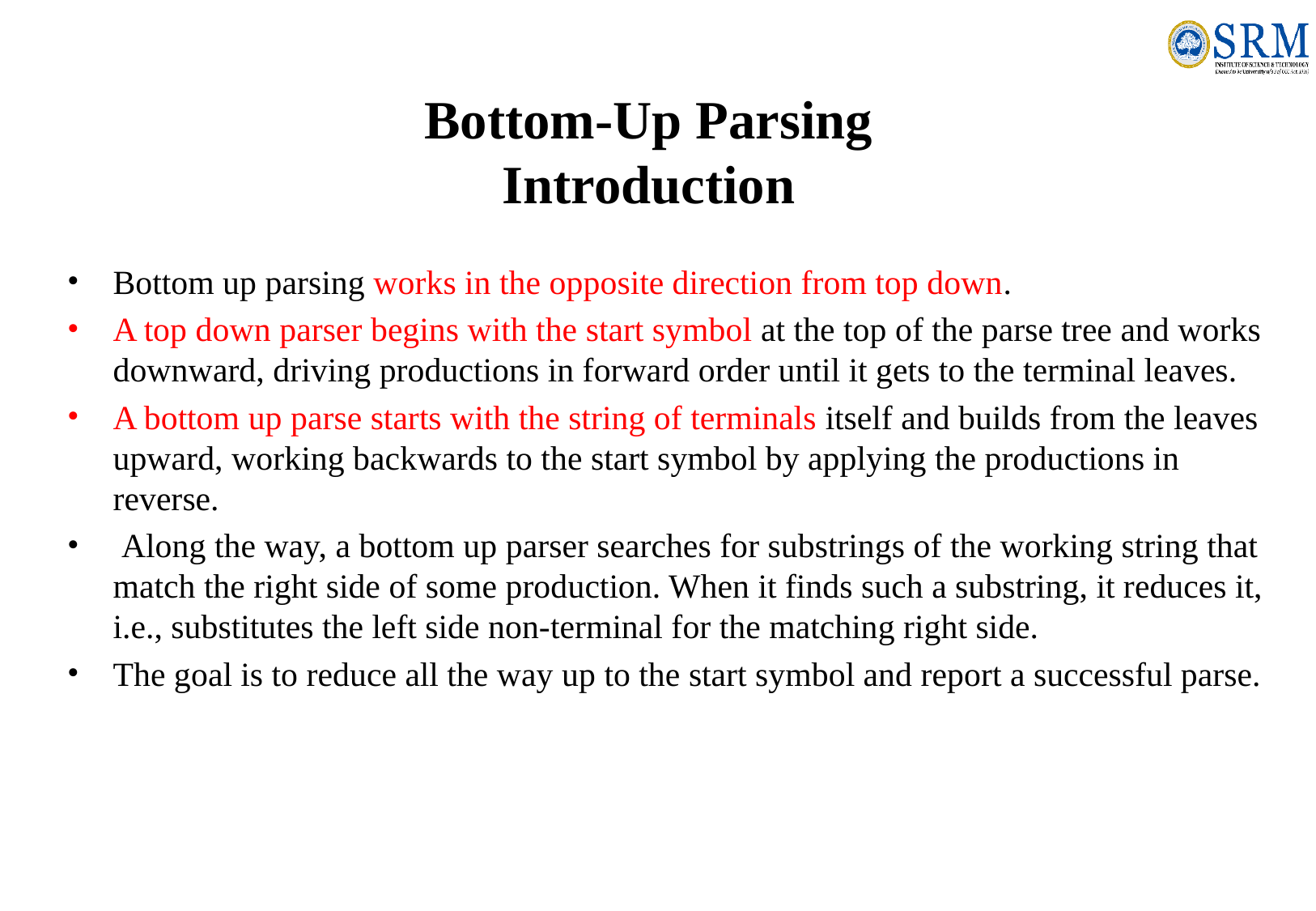

# Bottom-Up Parsing Introduction
Bottom up parsing works in the opposite direction from top down.
A top down parser begins with the start symbol at the top of the parse tree and works downward, driving productions in forward order until it gets to the terminal leaves.
A bottom up parse starts with the string of terminals itself and builds from the leaves upward, working backwards to the start symbol by applying the productions in reverse.
 Along the way, a bottom up parser searches for substrings of the working string that match the right side of some production. When it finds such a substring, it reduces it, i.e., substitutes the left side non-terminal for the matching right side.
The goal is to reduce all the way up to the start symbol and report a successful parse.